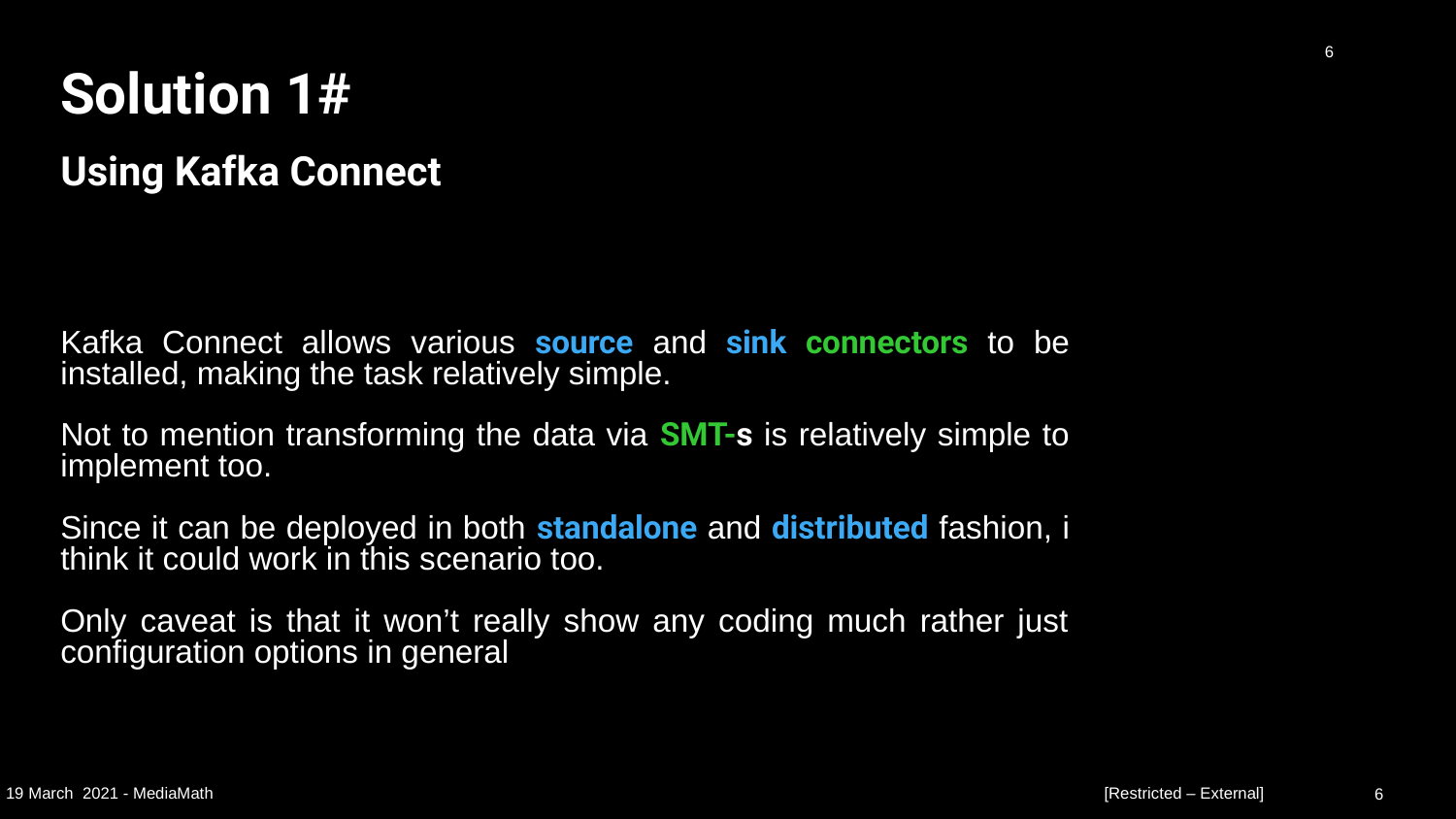

6
Solution 1#
Using Kafka Connect
Kafka Connect allows various source and sink connectors to be installed, making the task relatively simple.
Not to mention transforming the data via SMT-s is relatively simple to implement too.

Since it can be deployed in both standalone and distributed fashion, i think it could work in this scenario too.

Only caveat is that it won’t really show any coding much rather just configuration options in general
6